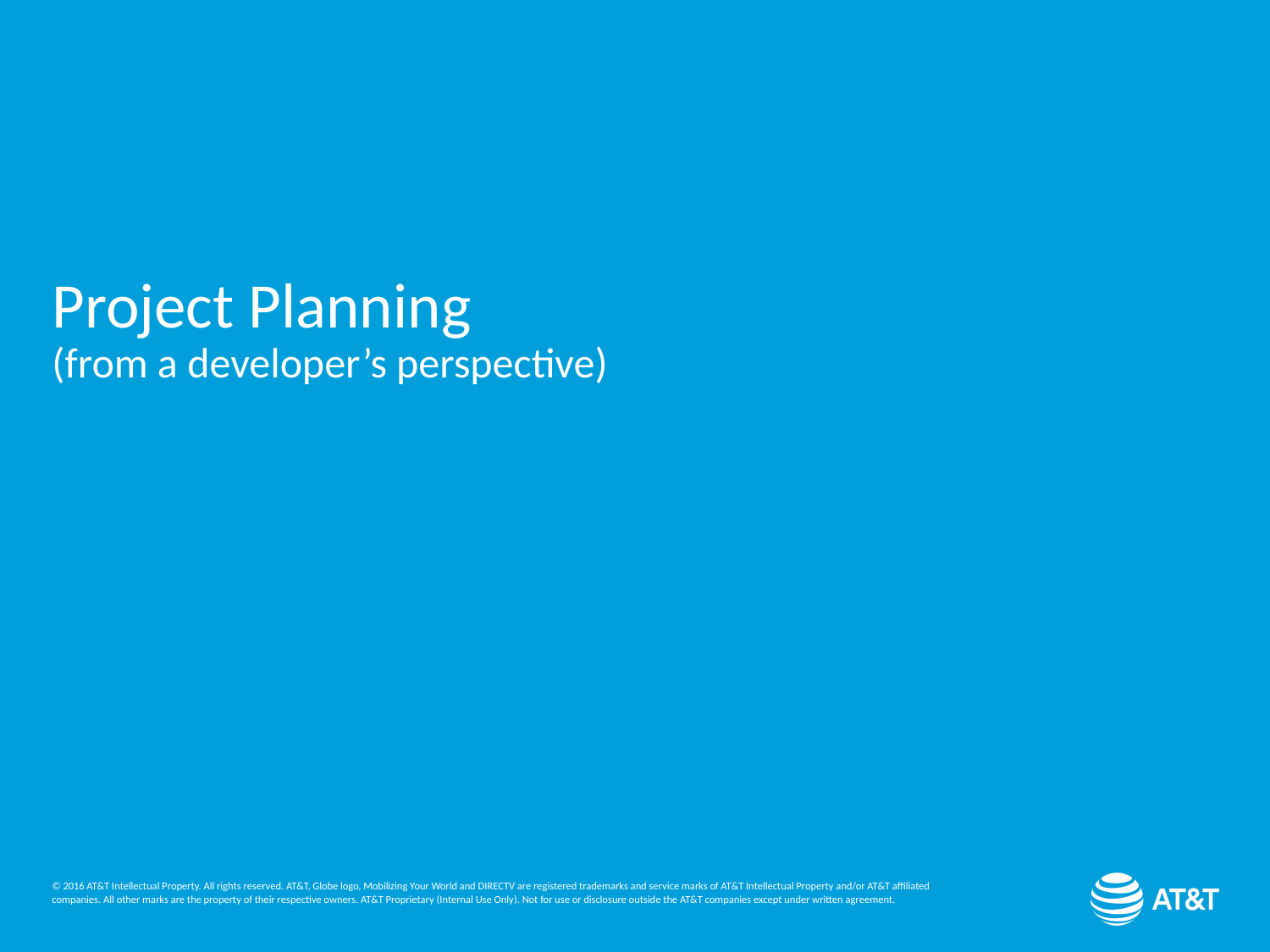

# Project Planning
(from a developer’s perspective)